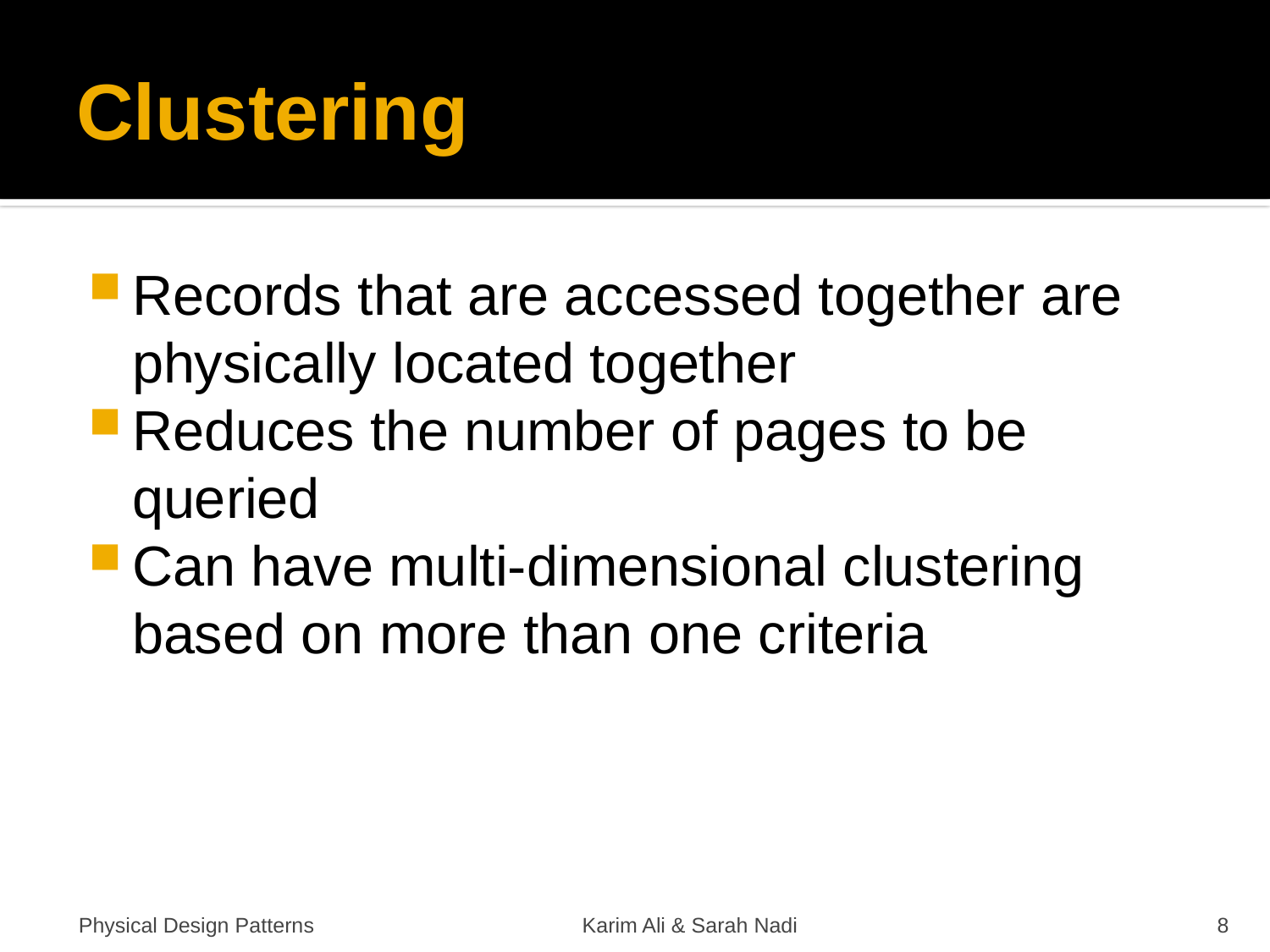

# Clustering
Records that are accessed together are physically located together
Reduces the number of pages to be queried
Can have multi-dimensional clustering based on more than one criteria
Physical Design Patterns
Karim Ali & Sarah Nadi
8